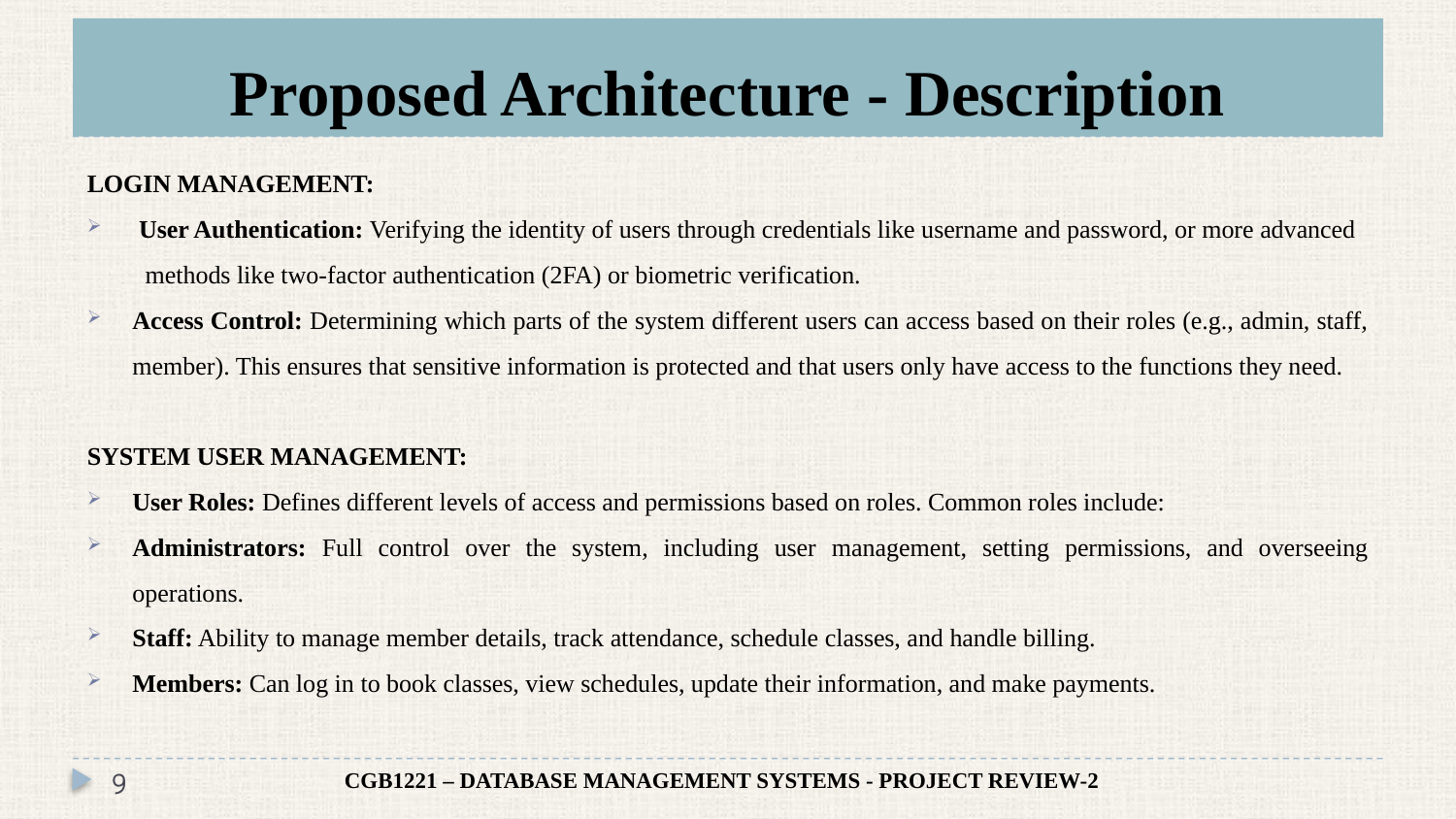

# Proposed Architecture - Description
LOGIN MANAGEMENT:
 User Authentication: Verifying the identity of users through credentials like username and password, or more advanced     methods like two-factor authentication (2FA) or biometric verification.
Access Control: Determining which parts of the system different users can access based on their roles (e.g., admin, staff, member). This ensures that sensitive information is protected and that users only have access to the functions they need.

SYSTEM USER MANAGEMENT:
User Roles: Defines different levels of access and permissions based on roles. Common roles include:
Administrators: Full control over the system, including user management, setting permissions, and overseeing operations.
Staff: Ability to manage member details, track attendance, schedule classes, and handle billing.
Members: Can log in to book classes, view schedules, update their information, and make payments.

9
CGB1221 – DATABASE MANAGEMENT SYSTEMS - PROJECT REVIEW-2